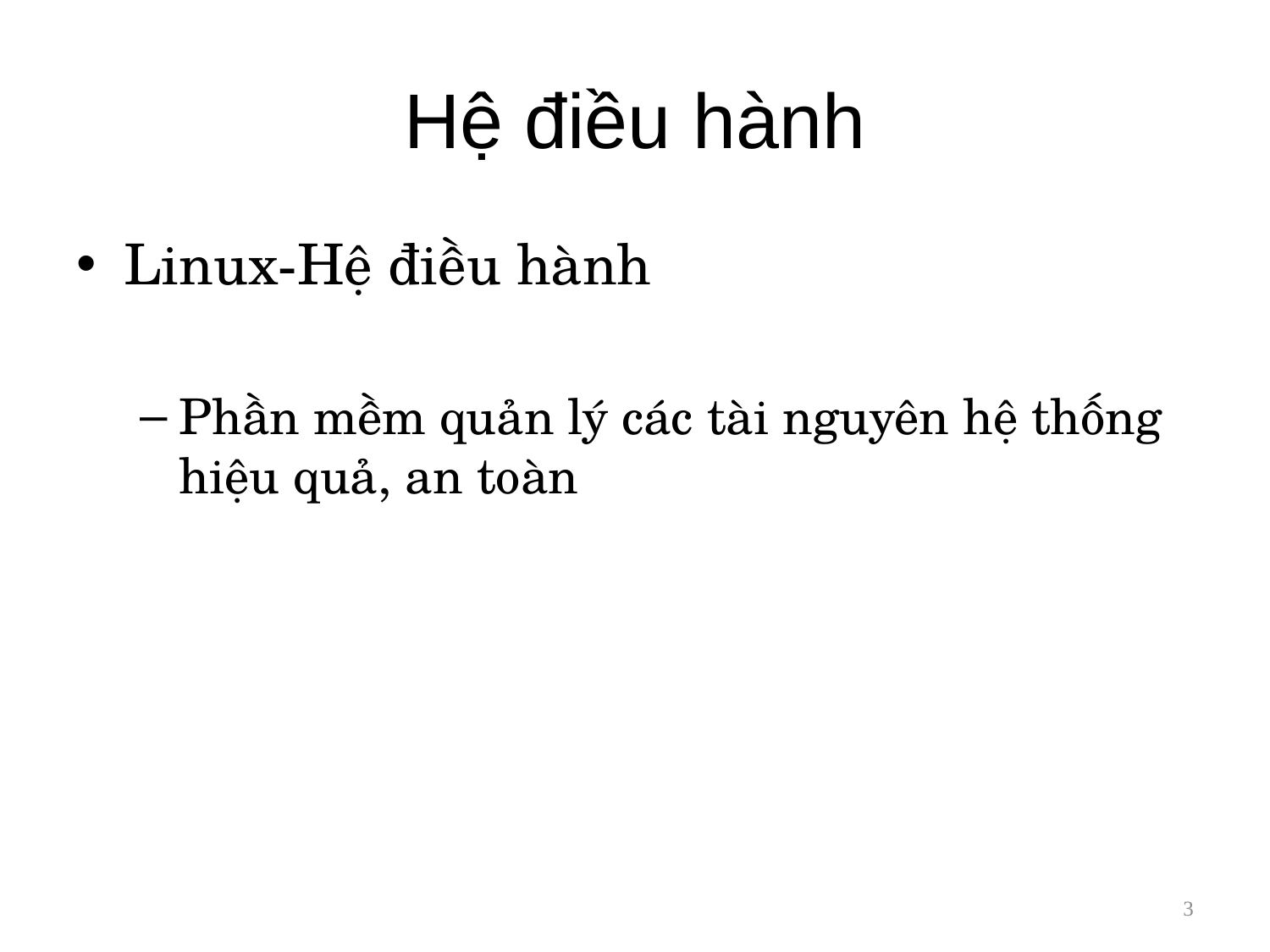

# Hệ điều hành
Linux-Hệ điều hành

Phần mềm quản lý các tài nguyên hệ thống hiệu quả, an toàn

3